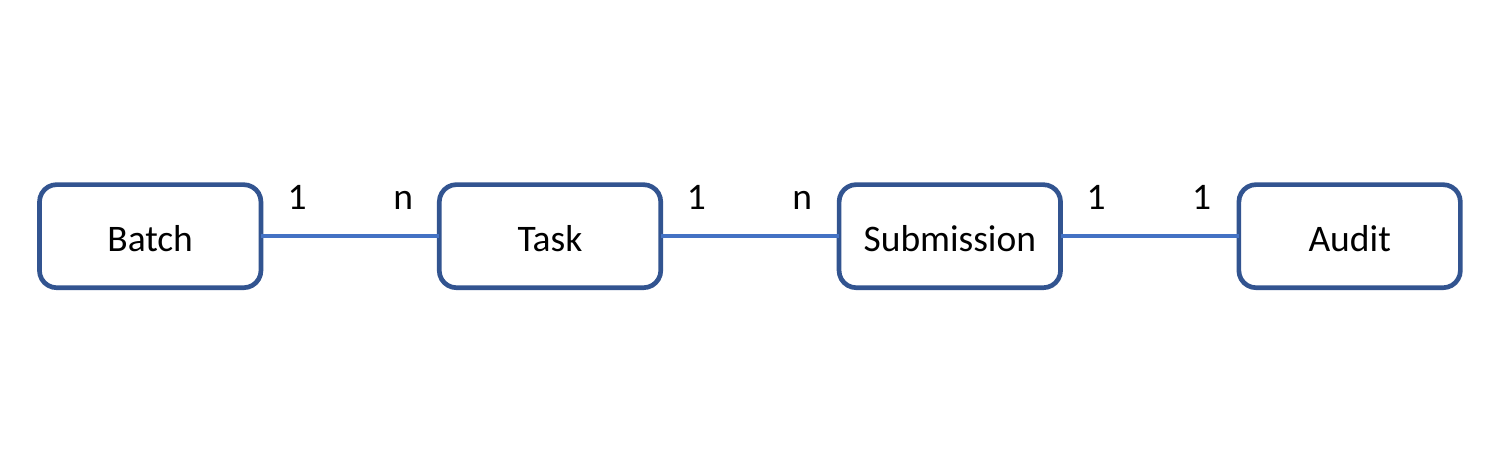

1
n
1
n
1
1
Batch
Task
Submission
Audit